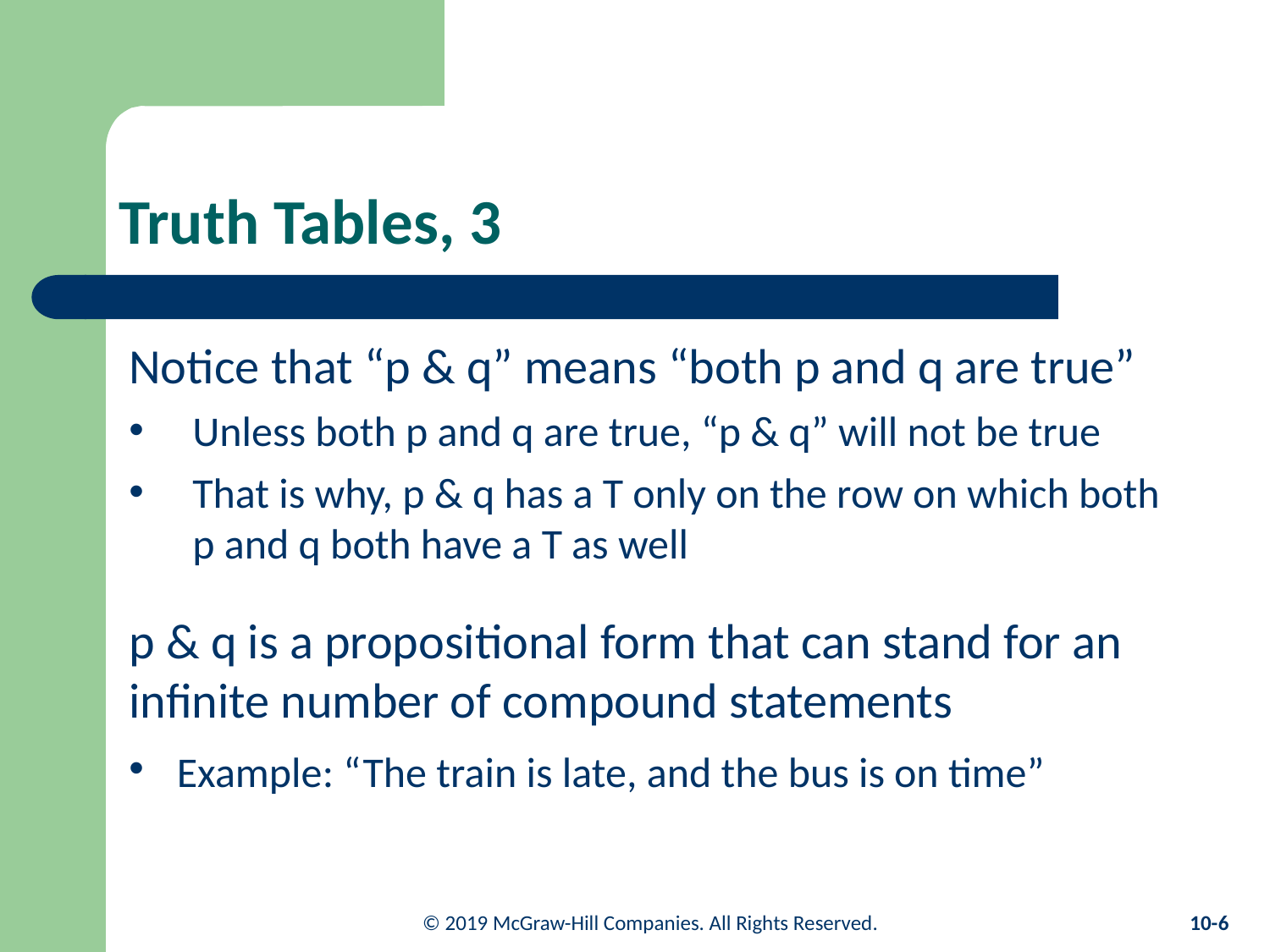

# Truth Tables, 3
Notice that “p & q” means “both p and q are true”
Unless both p and q are true, “p & q” will not be true
That is why, p & q has a T only on the row on which both p and q both have a T as well

p & q is a propositional form that can stand for an infinite number of compound statements
Example: “The train is late, and the bus is on time”